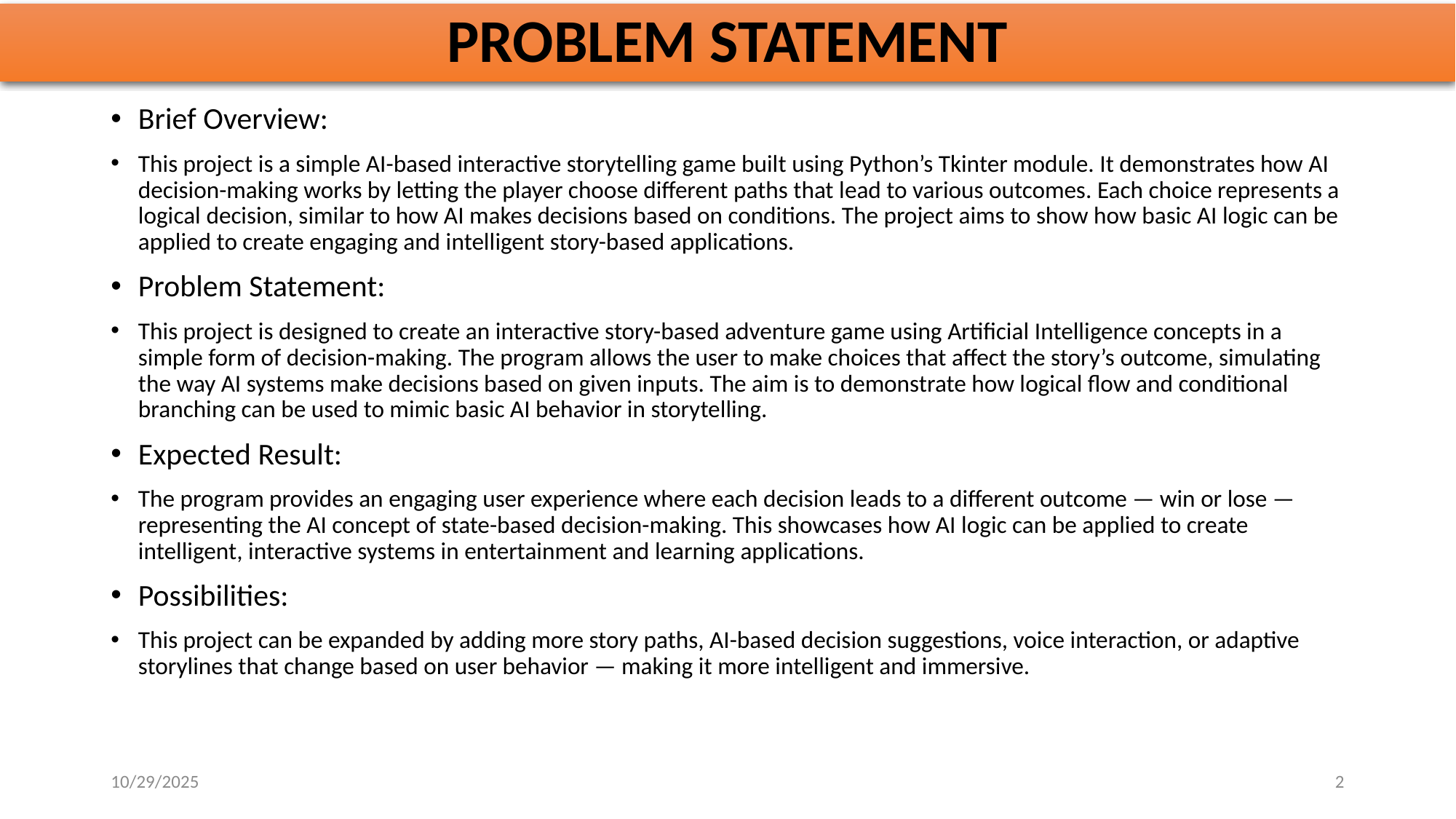

# PROBLEM STATEMENT
Brief Overview:
This project is a simple AI-based interactive storytelling game built using Python’s Tkinter module. It demonstrates how AI decision-making works by letting the player choose different paths that lead to various outcomes. Each choice represents a logical decision, similar to how AI makes decisions based on conditions. The project aims to show how basic AI logic can be applied to create engaging and intelligent story-based applications.
Problem Statement:
This project is designed to create an interactive story-based adventure game using Artificial Intelligence concepts in a simple form of decision-making. The program allows the user to make choices that affect the story’s outcome, simulating the way AI systems make decisions based on given inputs. The aim is to demonstrate how logical flow and conditional branching can be used to mimic basic AI behavior in storytelling.
Expected Result:
The program provides an engaging user experience where each decision leads to a different outcome — win or lose — representing the AI concept of state-based decision-making. This showcases how AI logic can be applied to create intelligent, interactive systems in entertainment and learning applications.
Possibilities:
This project can be expanded by adding more story paths, AI-based decision suggestions, voice interaction, or adaptive storylines that change based on user behavior — making it more intelligent and immersive.
10/29/2025
2